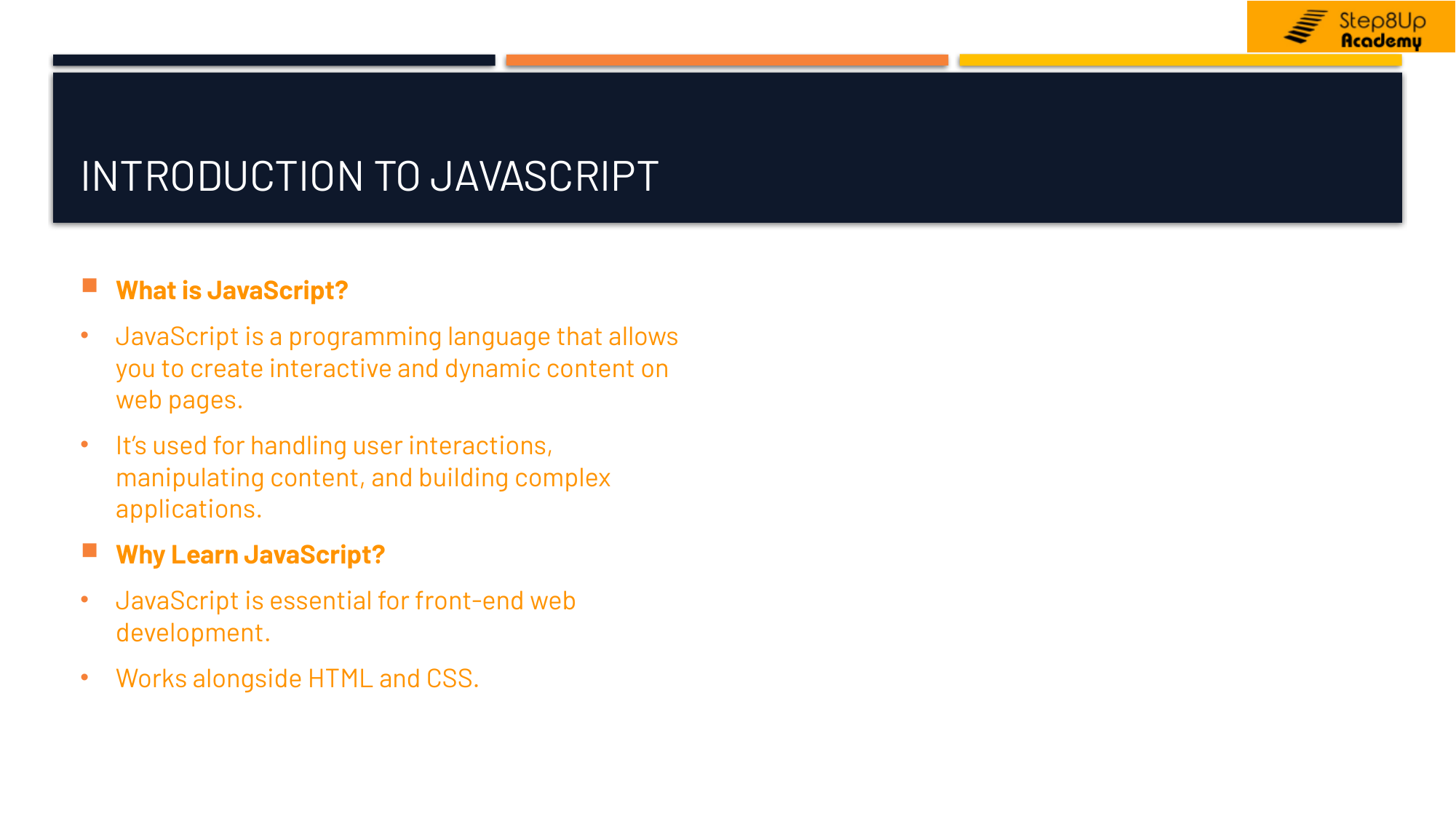

# Introduction to JavaScript
What is JavaScript?
JavaScript is a programming language that allows you to create interactive and dynamic content on web pages.
It’s used for handling user interactions, manipulating content, and building complex applications.
Why Learn JavaScript?
JavaScript is essential for front-end web development.
Works alongside HTML and CSS.